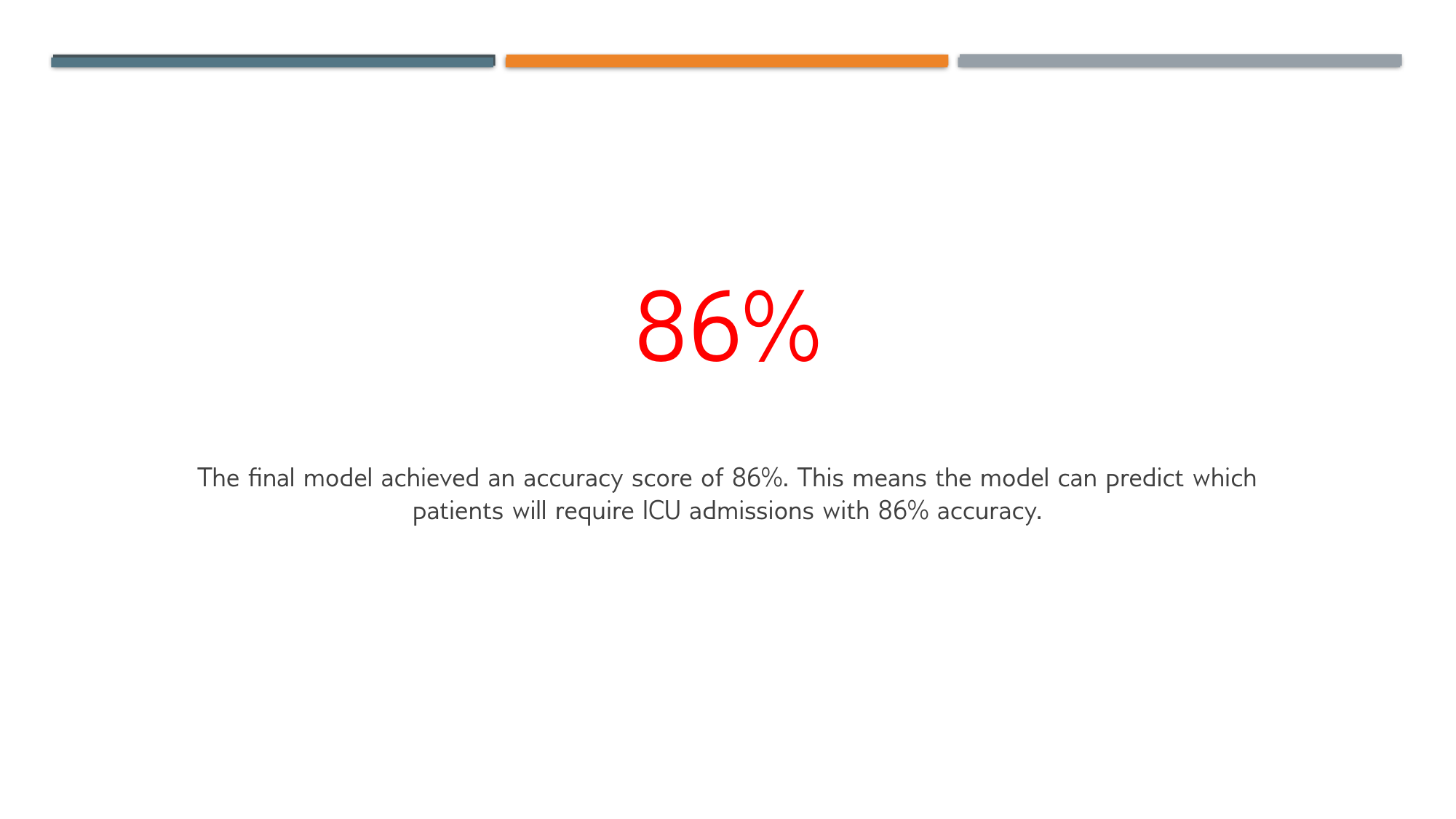

86%
The final model achieved an accuracy score of 86%. This means the model can predict which patients will require ICU admissions with 86% accuracy.